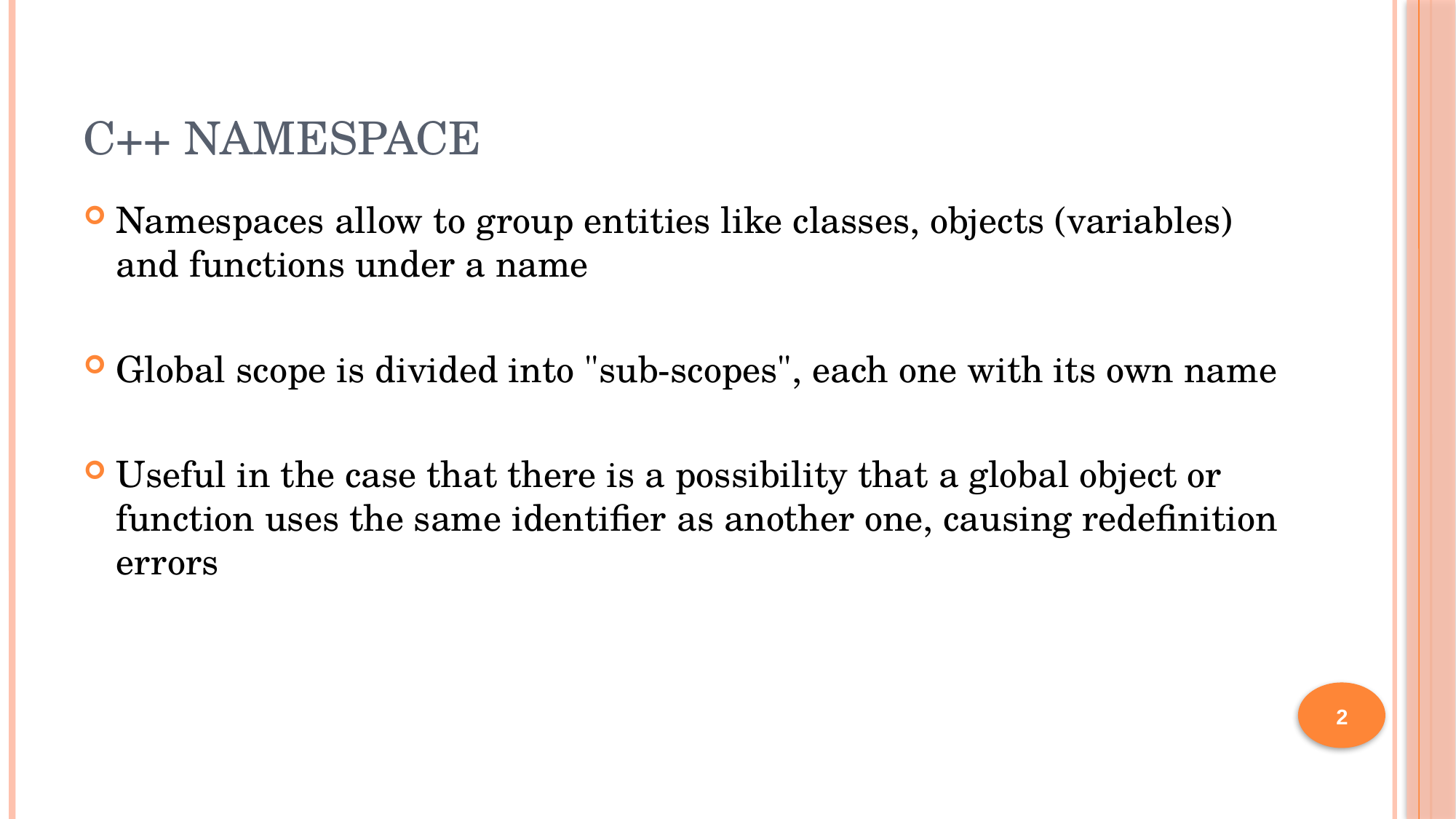

# C++ Namespace
Namespaces allow to group entities like classes, objects (variables) and functions under a name

Global scope is divided into "sub-scopes", each one with its own name

Useful in the case that there is a possibility that a global object or function uses the same identifier as another one, causing redefinition errors
2